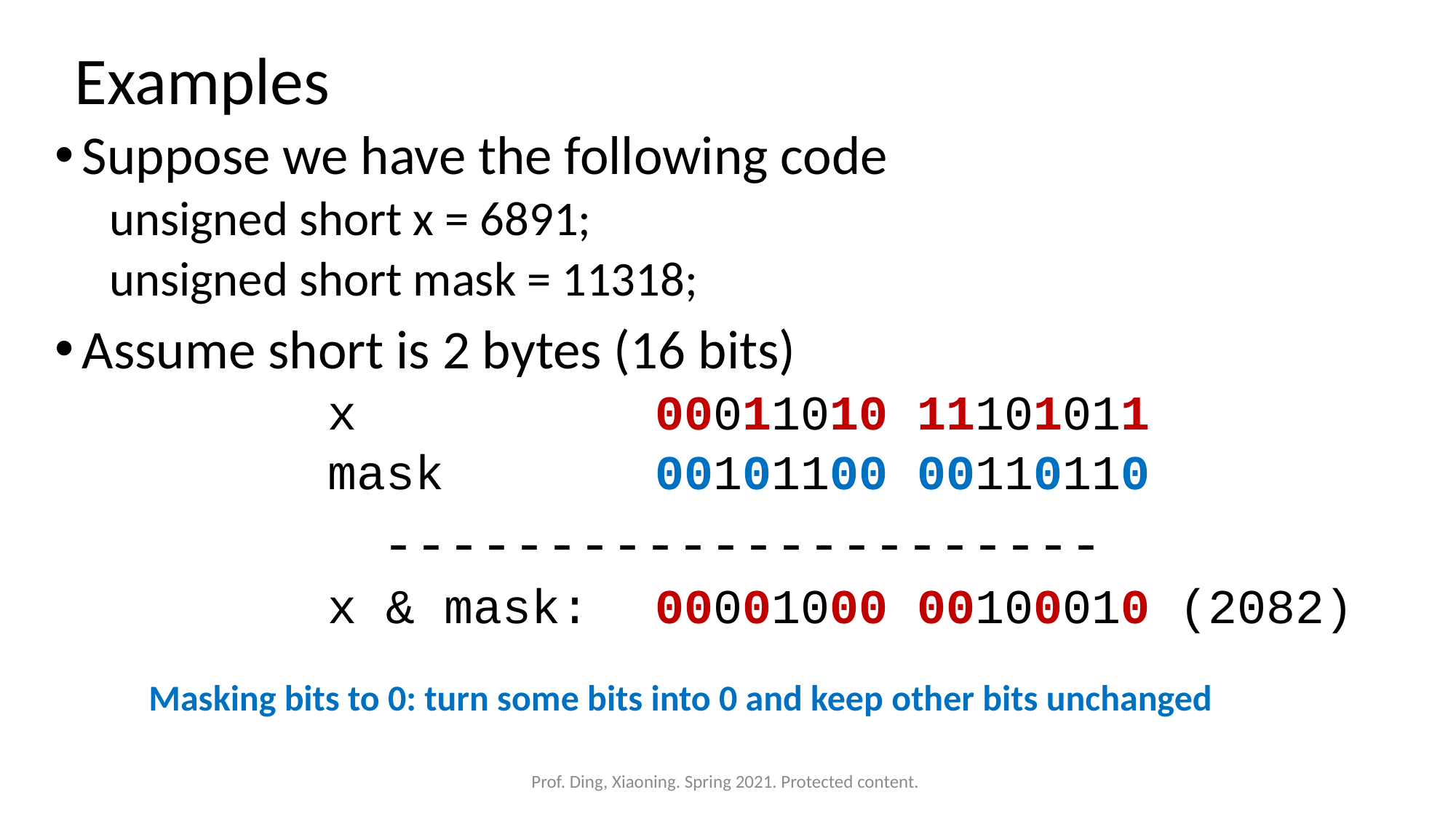

# Examples
Suppose we have the following code
unsigned short x = 6891;
unsigned short mask = 11318;
Assume short is 2 bytes (16 bits)
		x 			00011010 11101011
		mask    	00101100 00110110
			----------------------
	  	x & mask: 	00001000 00100010 (2082)
Masking bits to 0: turn some bits into 0 and keep other bits unchanged
Prof. Ding, Xiaoning. Spring 2021. Protected content.